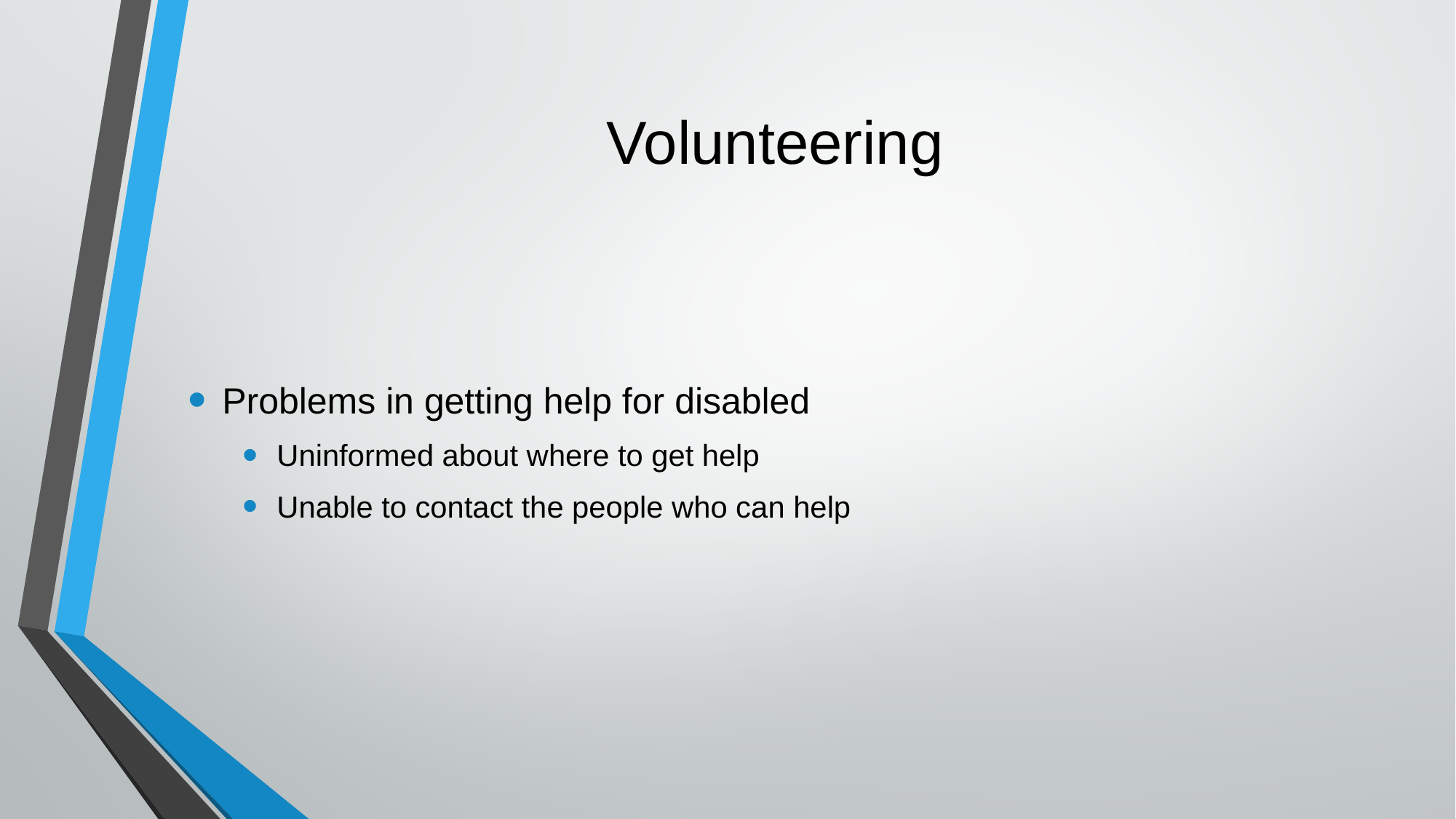

# Volunteering
Problems in getting help for disabled
Uninformed about where to get help
Unable to contact the people who can help